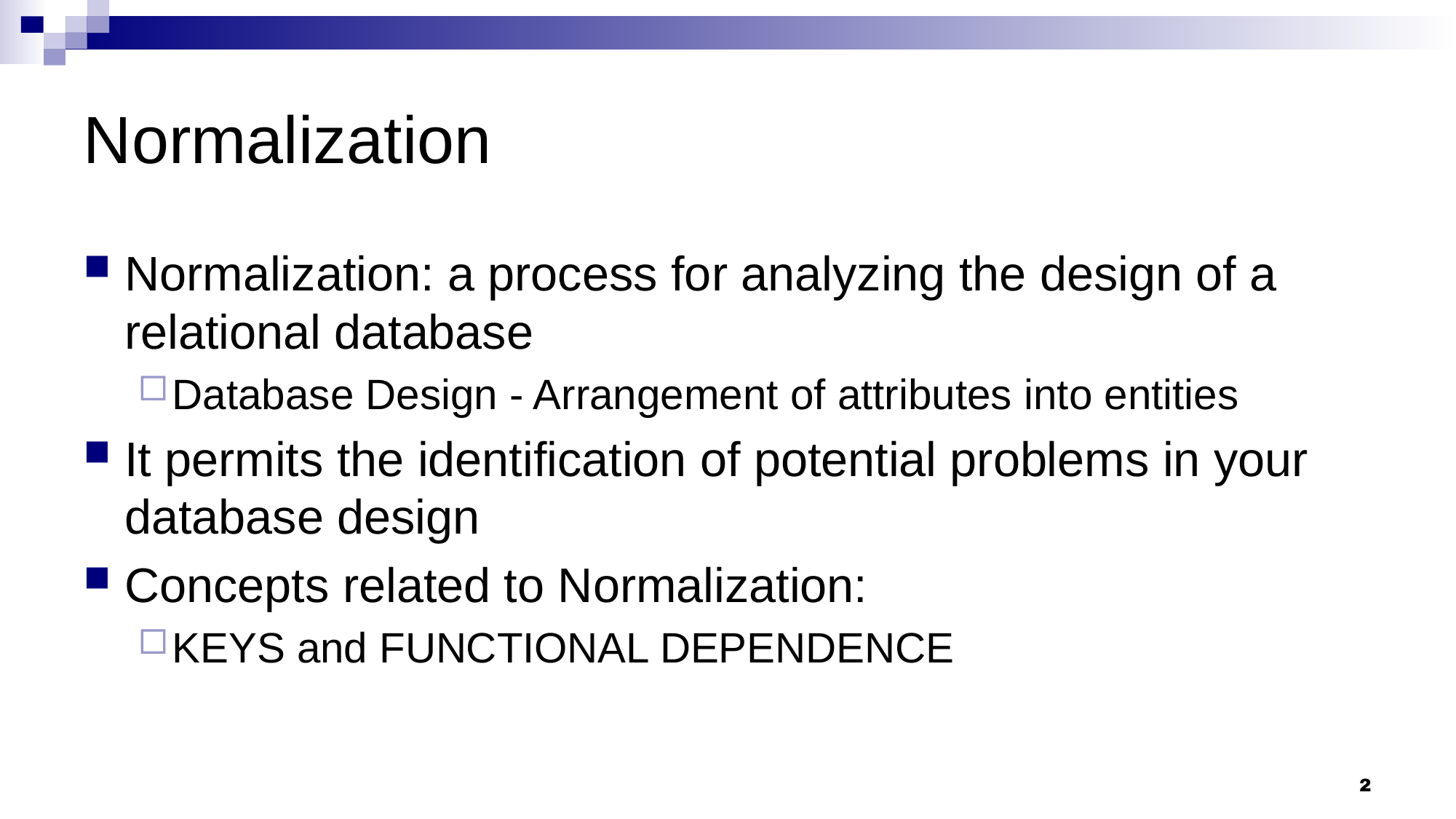

# Normalization
Normalization: a process for analyzing the design of a relational database
Database Design - Arrangement of attributes into entities
It permits the identification of potential problems in your database design
Concepts related to Normalization:
KEYS and FUNCTIONAL DEPENDENCE
2